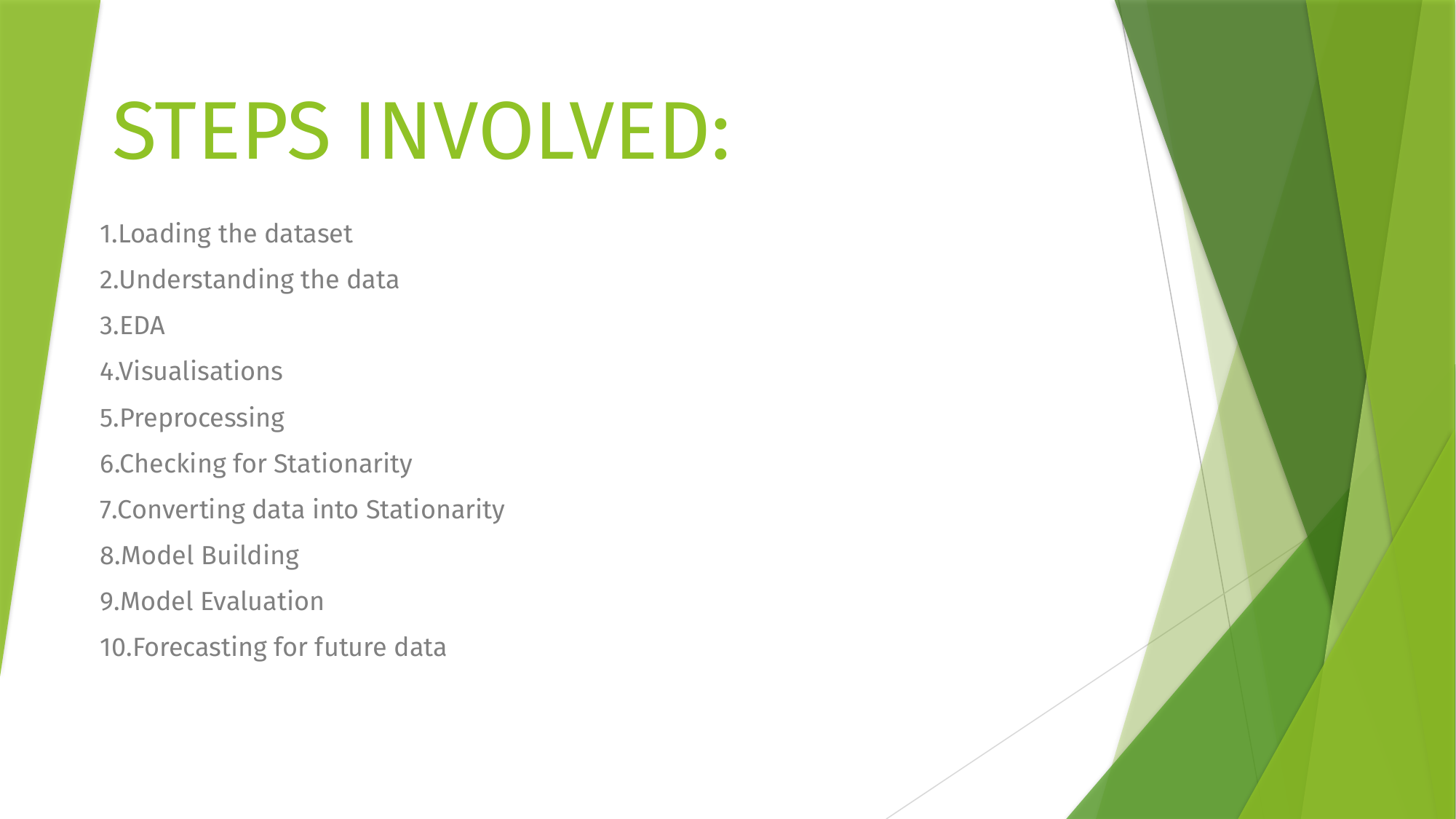

# STEPS INVOLVED:
1.Loading the dataset
2.Understanding the data
3.EDA
4.Visualisations
5.Preprocessing
6.Checking for Stationarity
7.Converting data into Stationarity
8.Model Building
9.Model Evaluation
10.Forecasting for future data